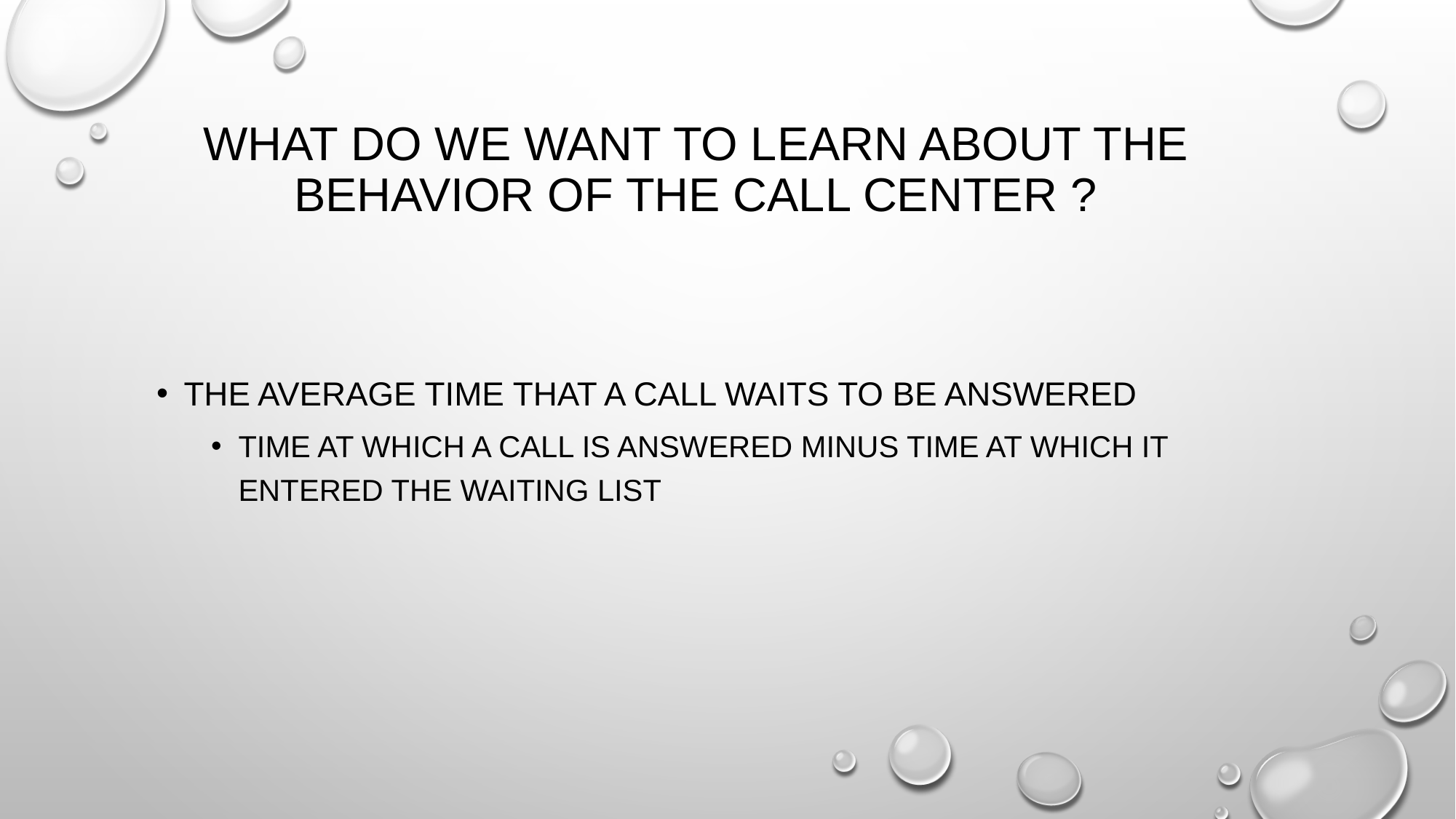

# What do we want to learn about the behavior of the call center ?
The average time that a call waits to be answered
Time at which a call is answered minus time at which it entered the waiting list